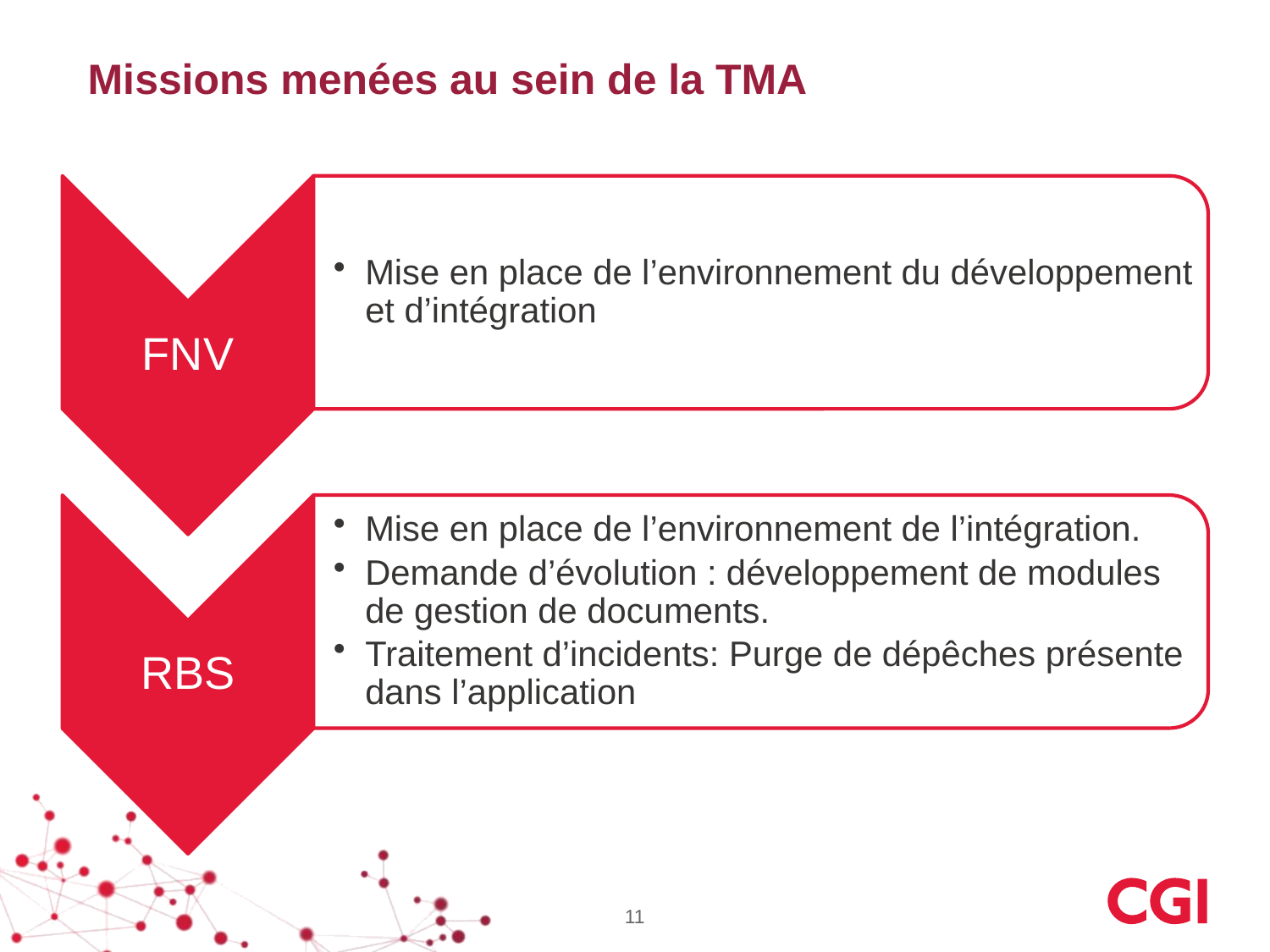

# Missions menées au sein de la TMA
FNV
Mise en place de l’environnement du développement et d’intégration
RBS
Mise en place de l’environnement de l’intégration.
Demande d’évolution : développement de modules de gestion de documents.
Traitement d’incidents: Purge de dépêches présente dans l’application
11